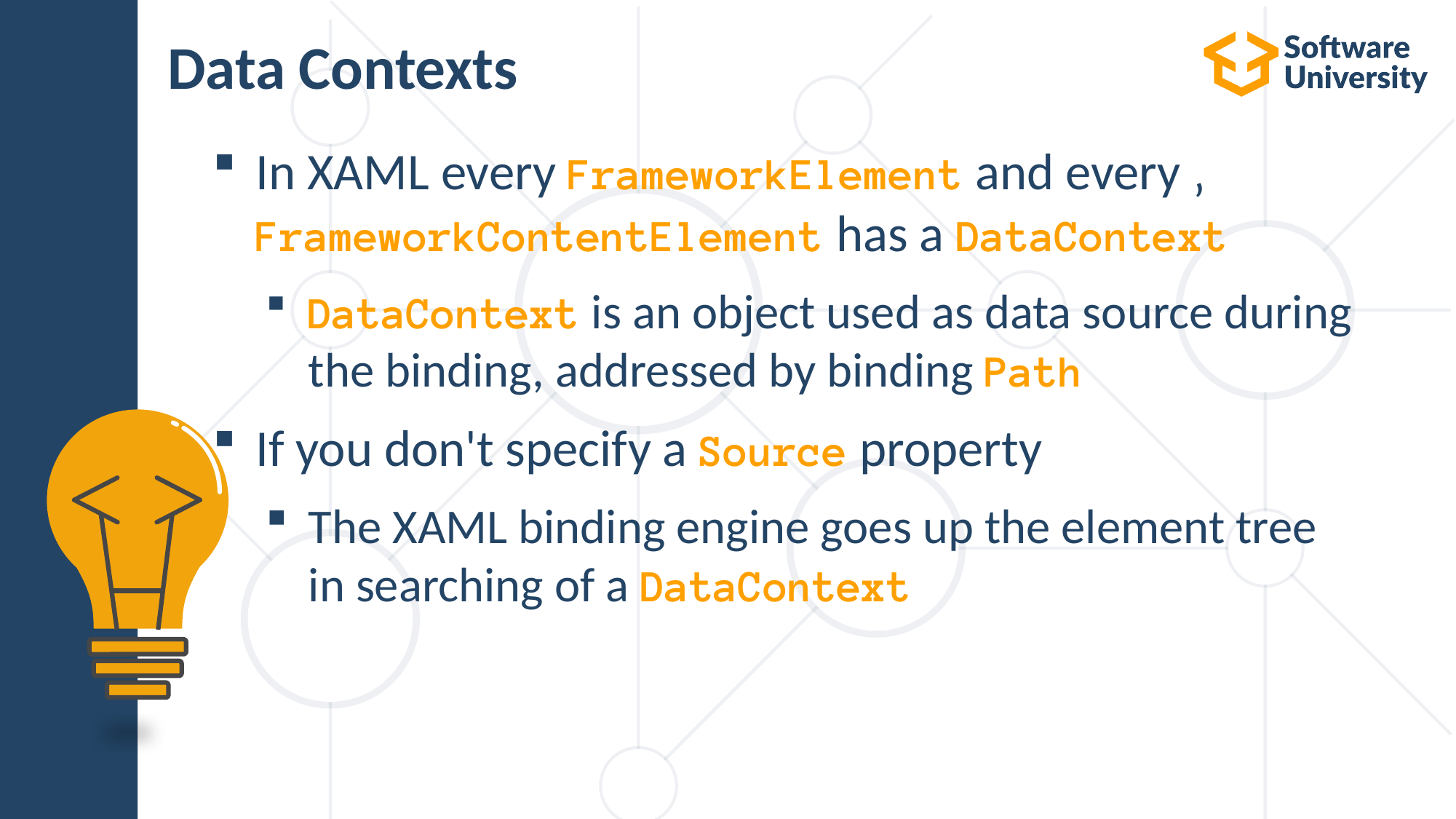

# Data Contexts
In XAML every FrameworkElement and every ‚
FrameworkContentElement has a DataContext
DataContext is an object used as data source during the binding, addressed by binding Path
If you don't specify a Source property
The XAML binding engine goes up the element tree
in searching of a DataContext